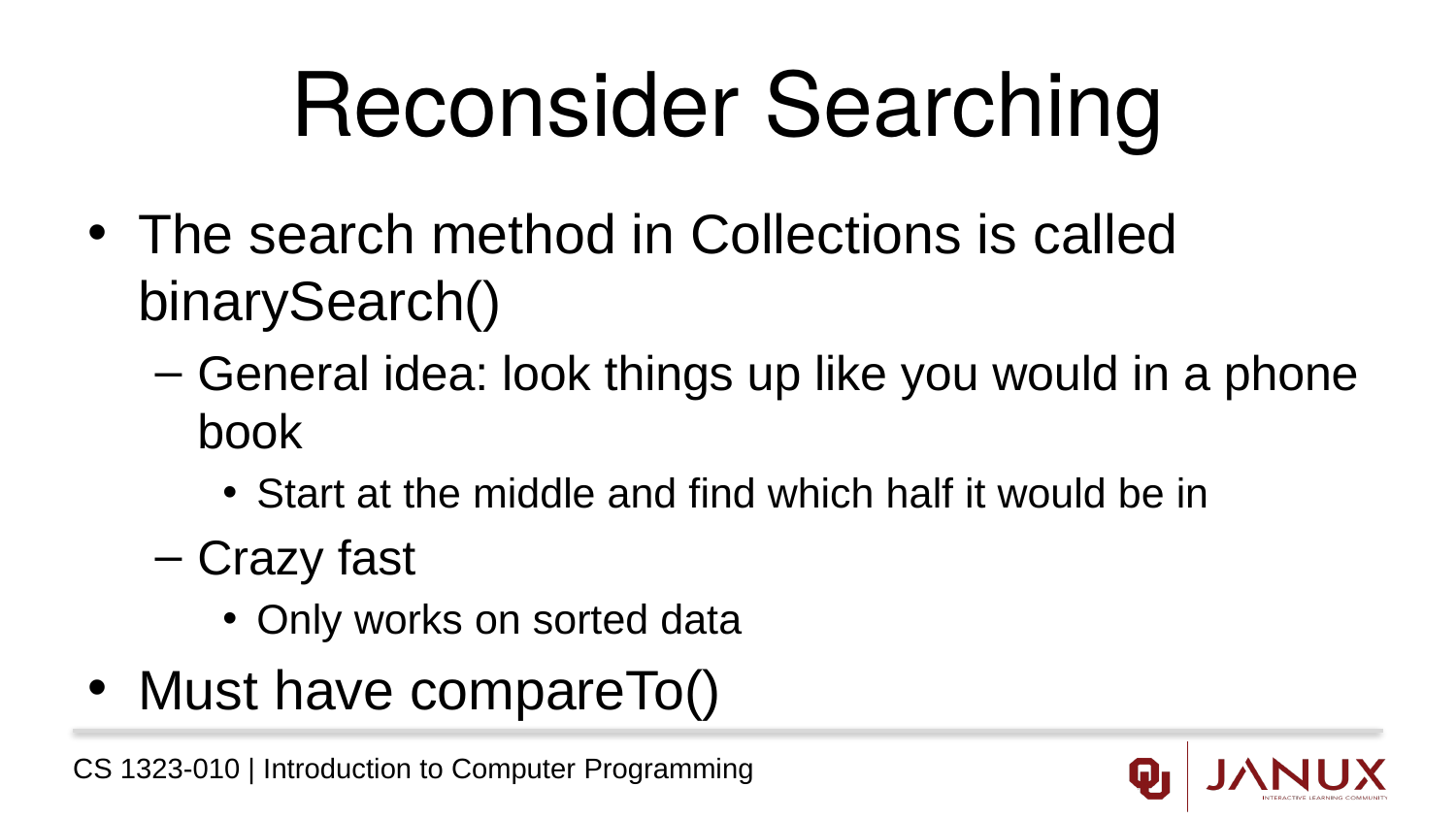

# Reconsider Searching
The search method in Collections is called binarySearch()
General idea: look things up like you would in a phone book
Start at the middle and find which half it would be in
Crazy fast
Only works on sorted data
Must have compareTo()